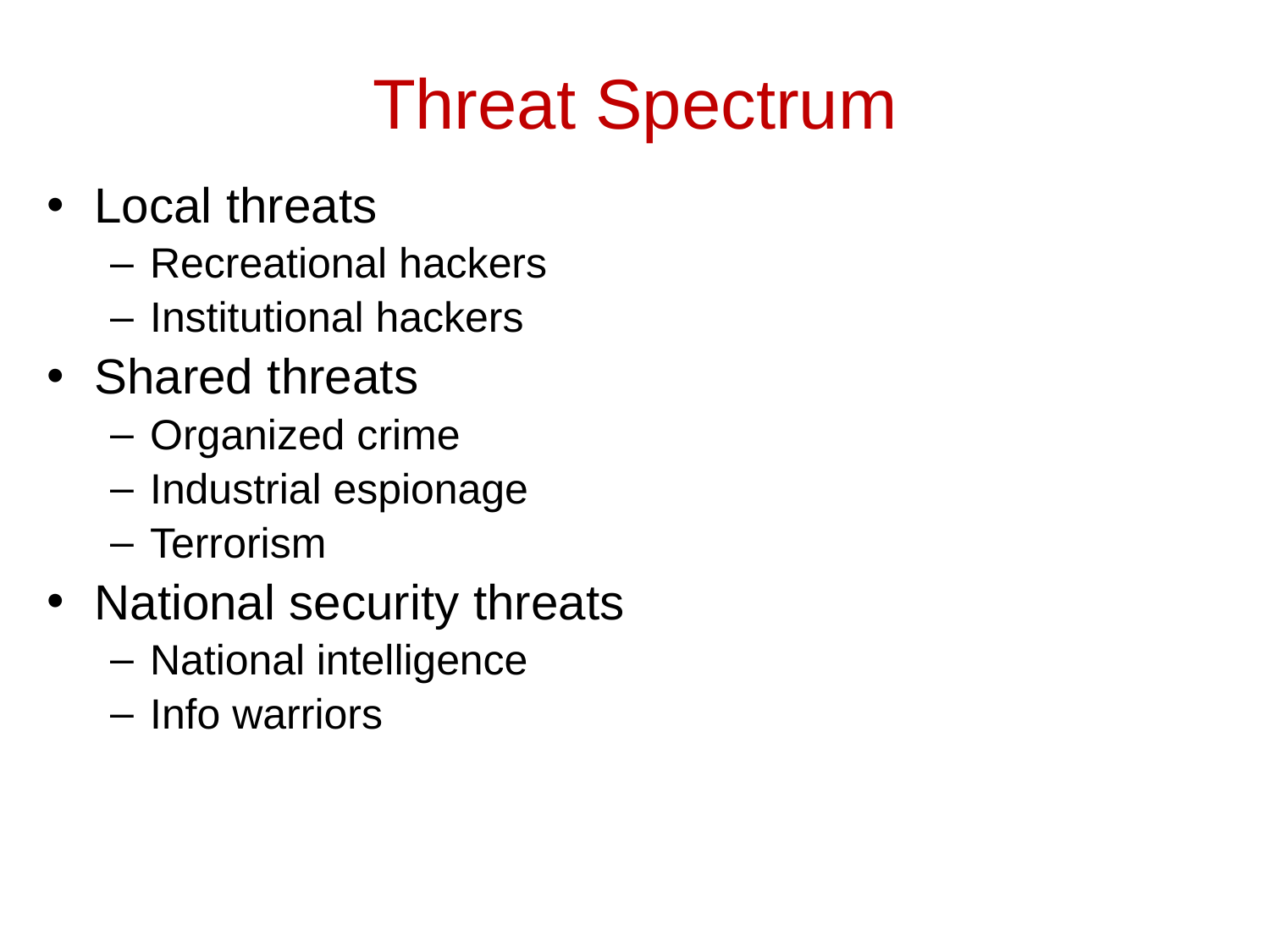

# Threat Spectrum
Local threats
Recreational hackers
Institutional hackers
Shared threats
Organized crime
Industrial espionage
Terrorism
National security threats
National intelligence
Info warriors